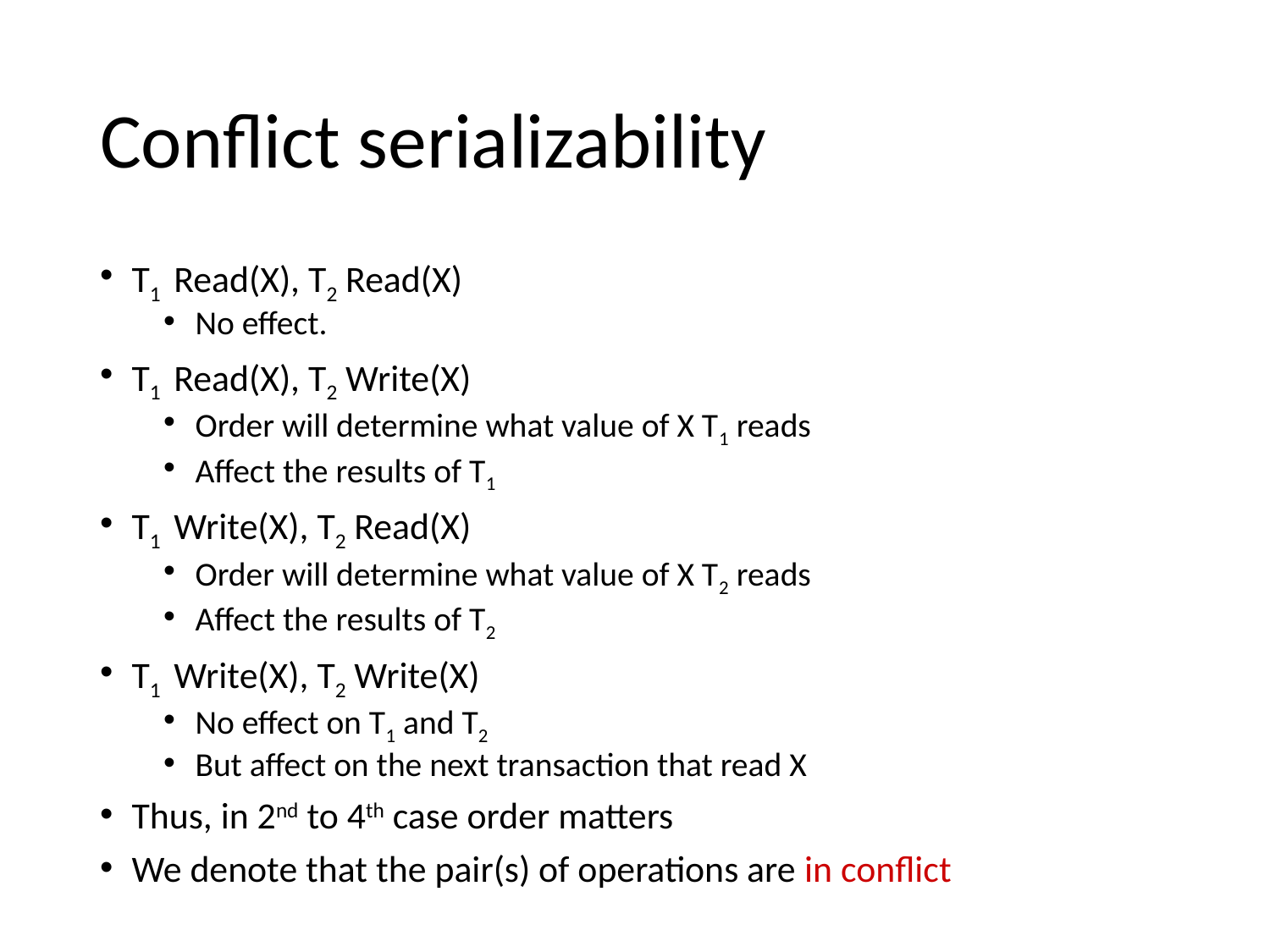

# Conflict serializability
T1  Read(X), T2 Read(X)
No effect.
T1  Read(X), T2 Write(X)
Order will determine what value of X T1 reads
Affect the results of T1
T1  Write(X), T2 Read(X)
Order will determine what value of X T2 reads
Affect the results of T2
T1  Write(X), T2 Write(X)
No effect on T1 and T2
But affect on the next transaction that read X
Thus, in 2nd to 4th case order matters
We denote that the pair(s) of operations are in conflict